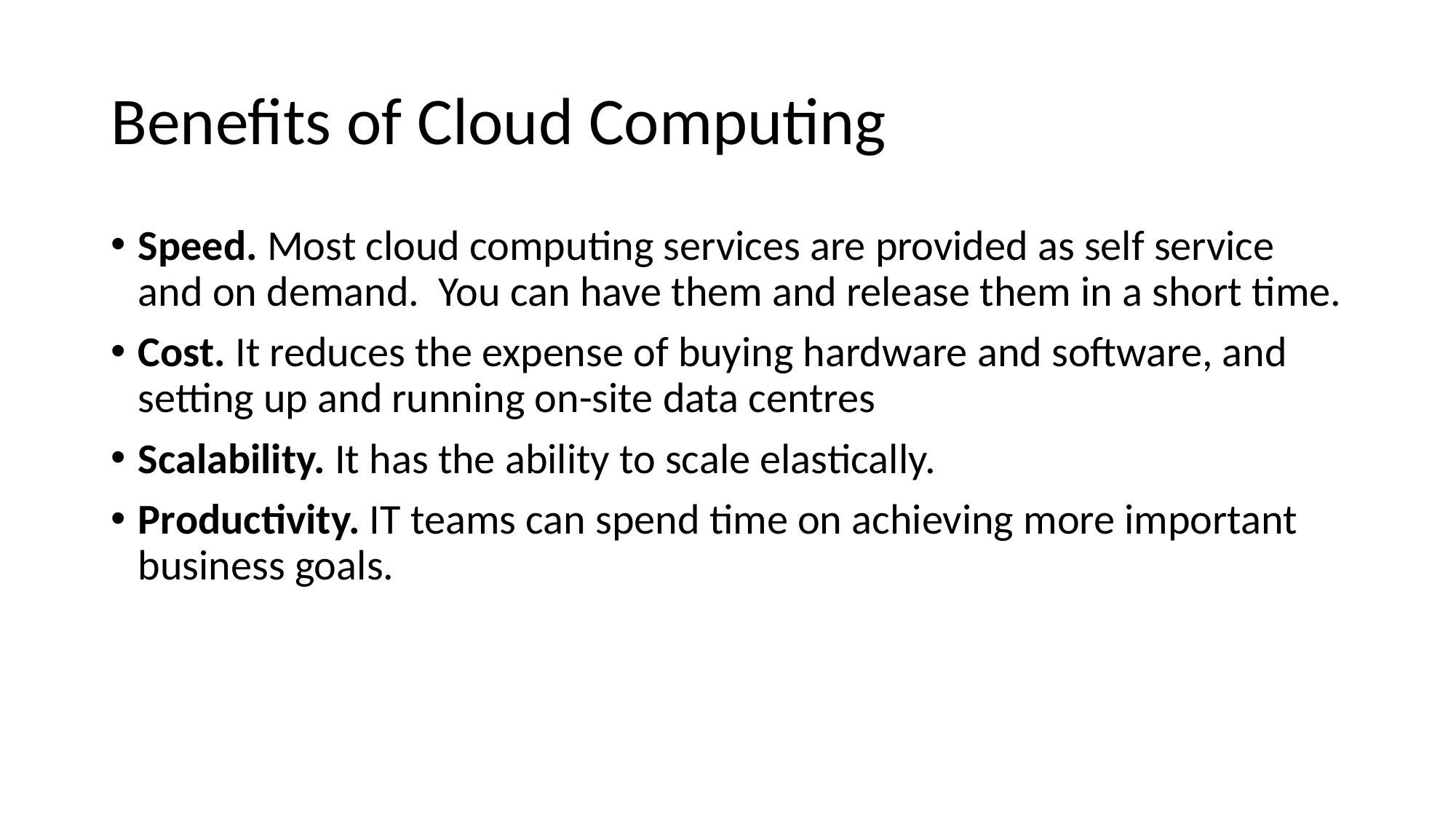

# Benefits of Cloud Computing
Speed. Most cloud computing services are provided as self service and on demand.  You can have them and release them in a short time.
Cost. It reduces the expense of buying hardware and software, and setting up and running on-site data centres
Scalability. It has the ability to scale elastically.
Productivity. IT teams can spend time on achieving more important business goals.